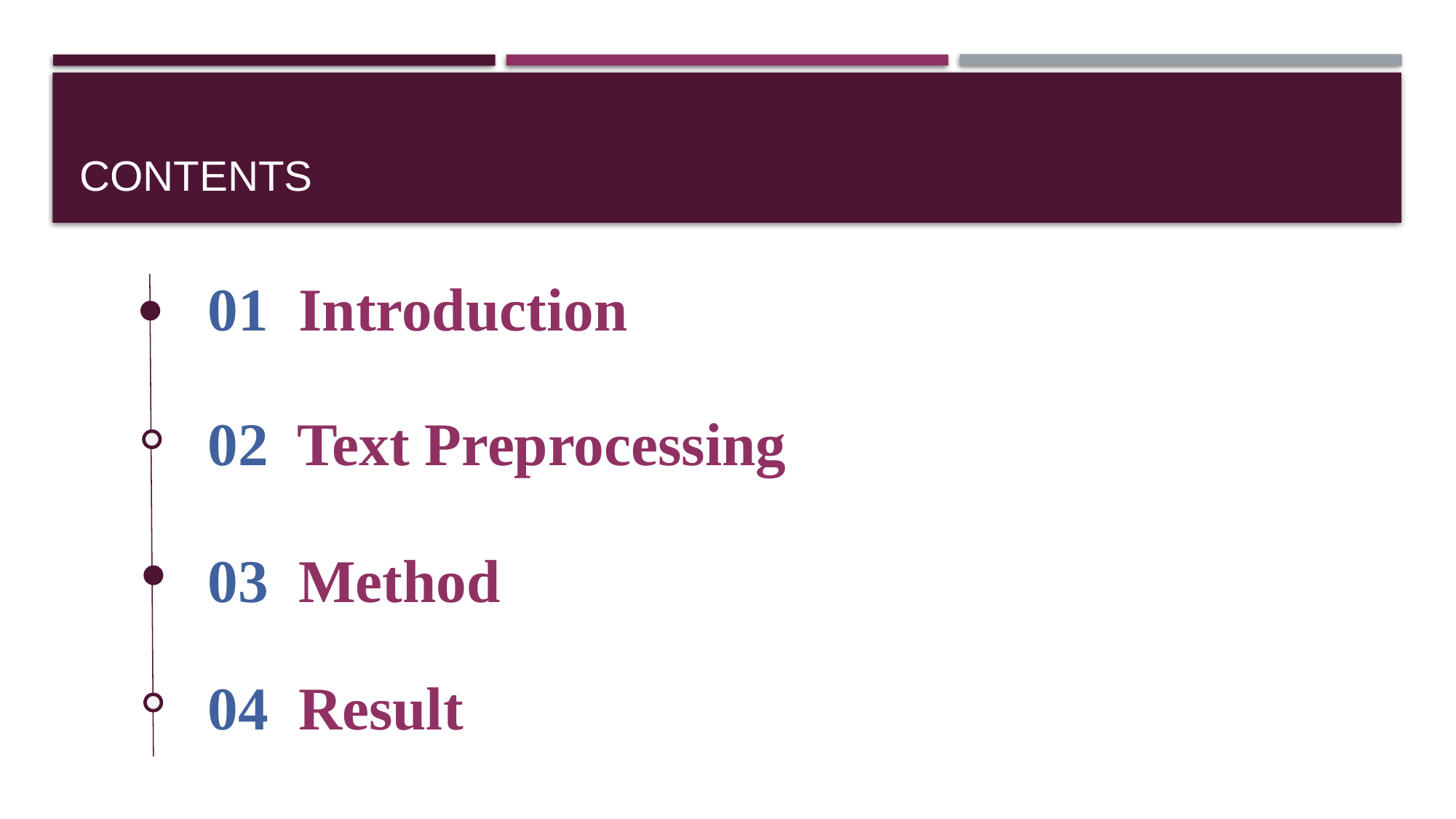

# contents
01  Introduction

02  Text Preprocessing

03  Method

04  Result